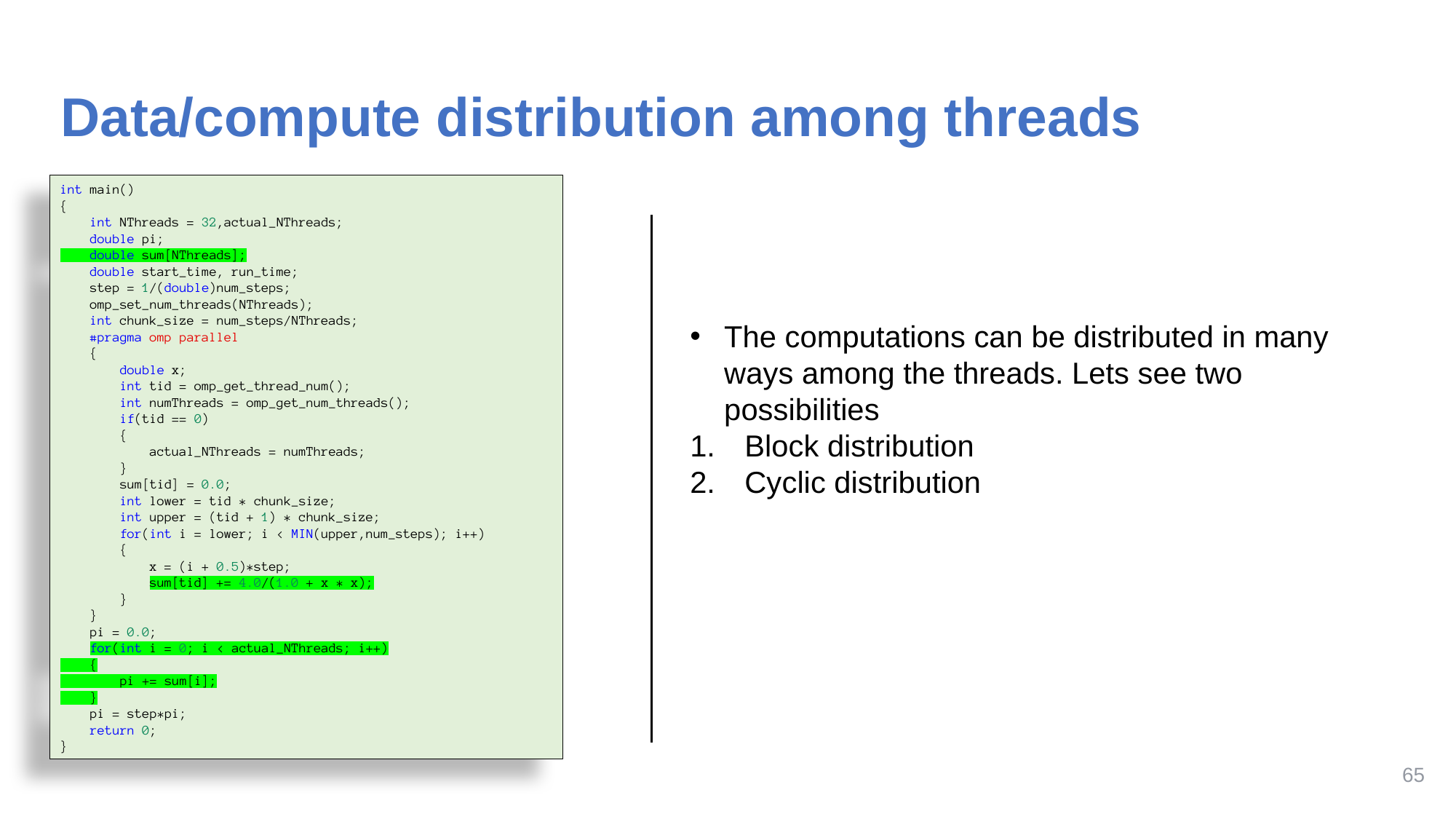

# Data/compute distribution among threads
int main()
{
    int NThreads = 32,actual_NThreads;
    double pi;
    double sum[NThreads];
    double start_time, run_time;
    step = 1/(double)num_steps;
    omp_set_num_threads(NThreads);
    int chunk_size = num_steps/NThreads;
    #pragma omp parallel
    {
        double x;
        int tid = omp_get_thread_num();
        int numThreads = omp_get_num_threads();
        if(tid == 0)
        {
            actual_NThreads = numThreads;
        }
        sum[tid] = 0.0;
        int lower = tid * chunk_size;
        int upper = (tid + 1) * chunk_size;
        for(int i = lower; i < MIN(upper,num_steps); i++)
        {
            x = (i + 0.5)*step;
            sum[tid] += 4.0/(1.0 + x * x);
        }
    }
    pi = 0.0;
    for(int i = 0; i < actual_NThreads; i++)
    {
        pi += sum[i];
    }
    pi = step*pi;
    return 0;
}
The computations can be distributed in many ways among the threads. Lets see two possibilities
Block distribution
Cyclic distribution
65